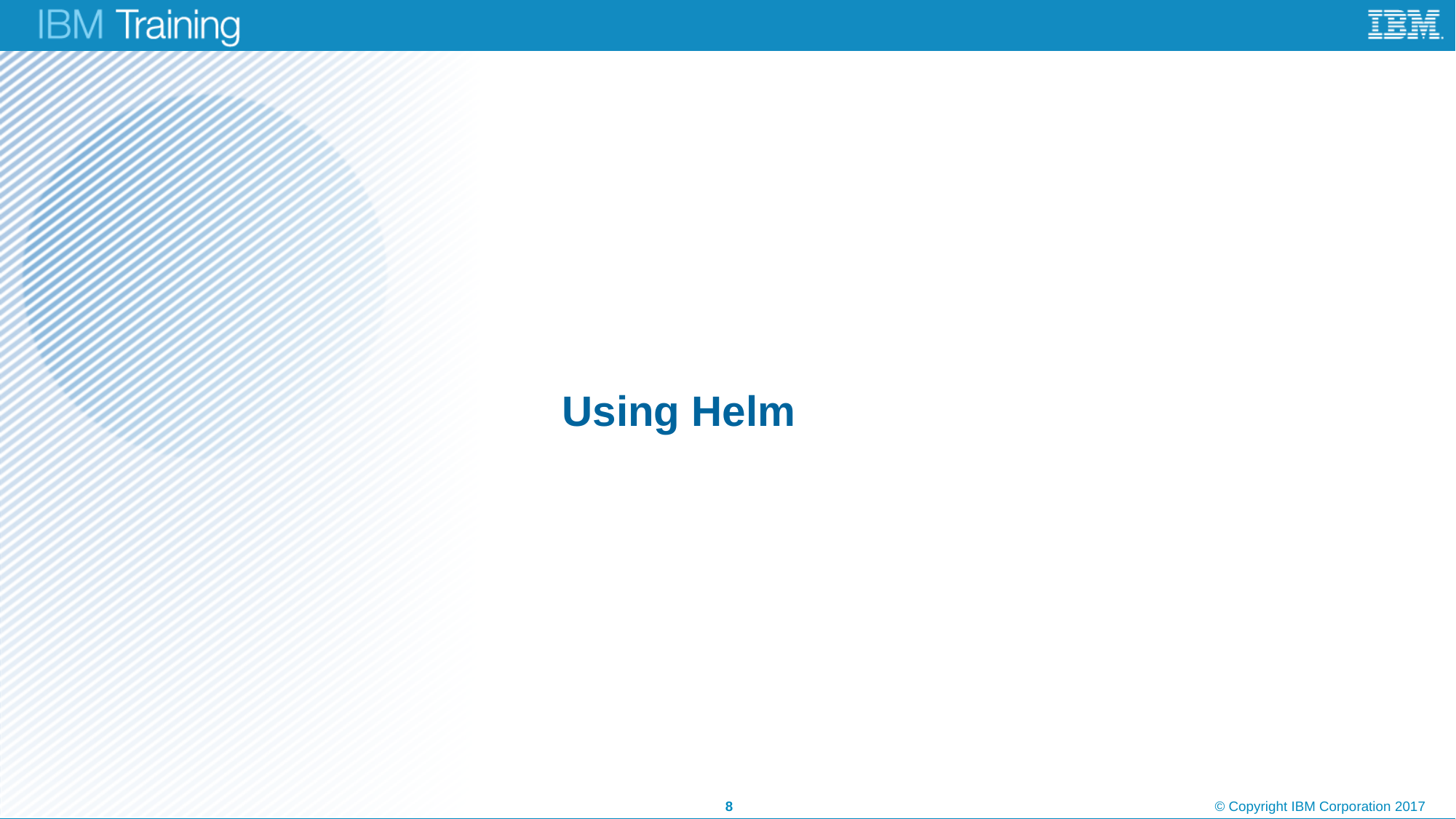

# Using Helm

8
© Copyright IBM Corporation 2017